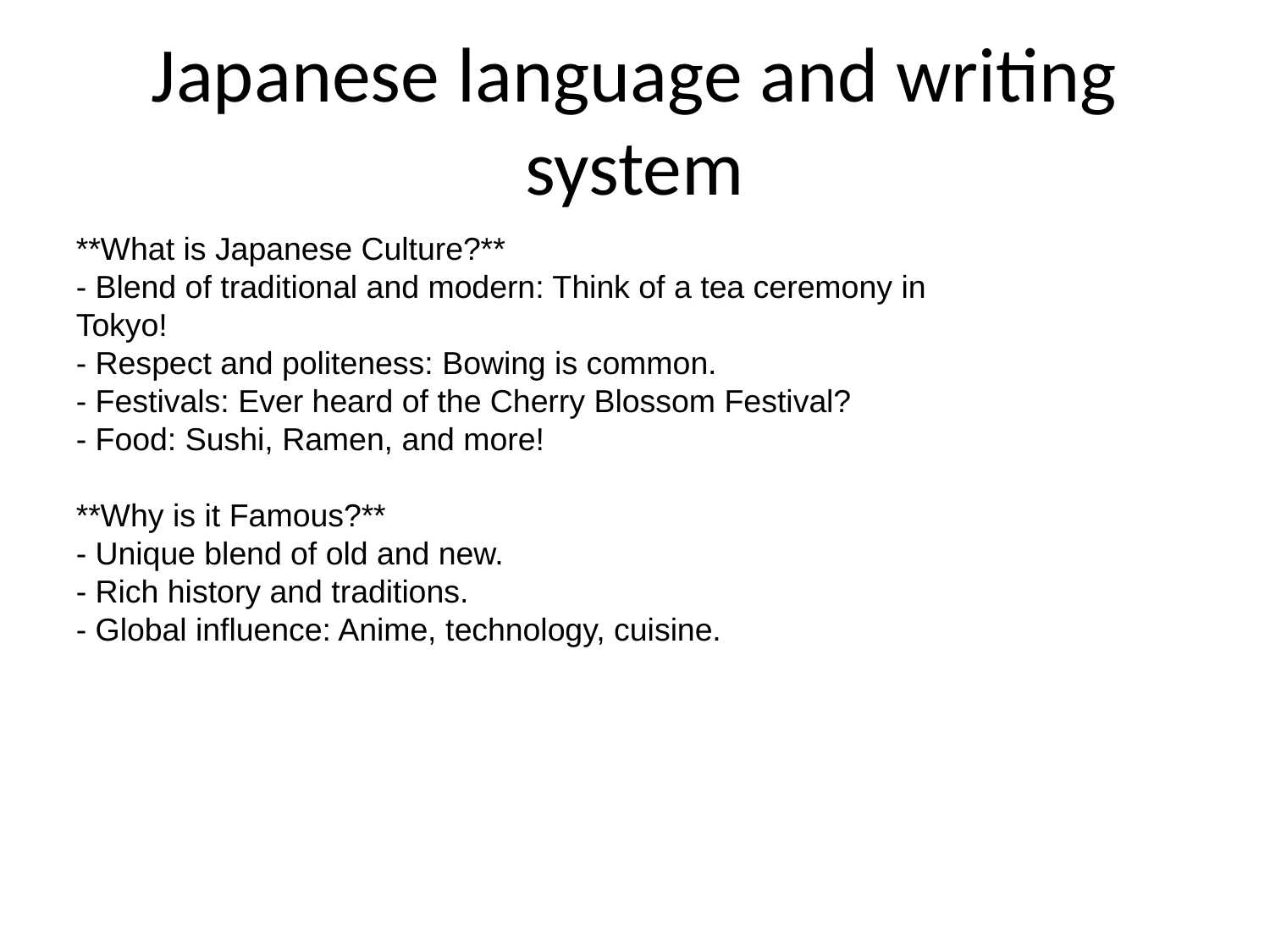

# Japanese language and writing system
**What is Japanese Culture?**
- Blend of traditional and modern: Think of a tea ceremony in Tokyo!
- Respect and politeness: Bowing is common.
- Festivals: Ever heard of the Cherry Blossom Festival?
- Food: Sushi, Ramen, and more!

**Why is it Famous?**
- Unique blend of old and new.
- Rich history and traditions.
- Global influence: Anime, technology, cuisine.